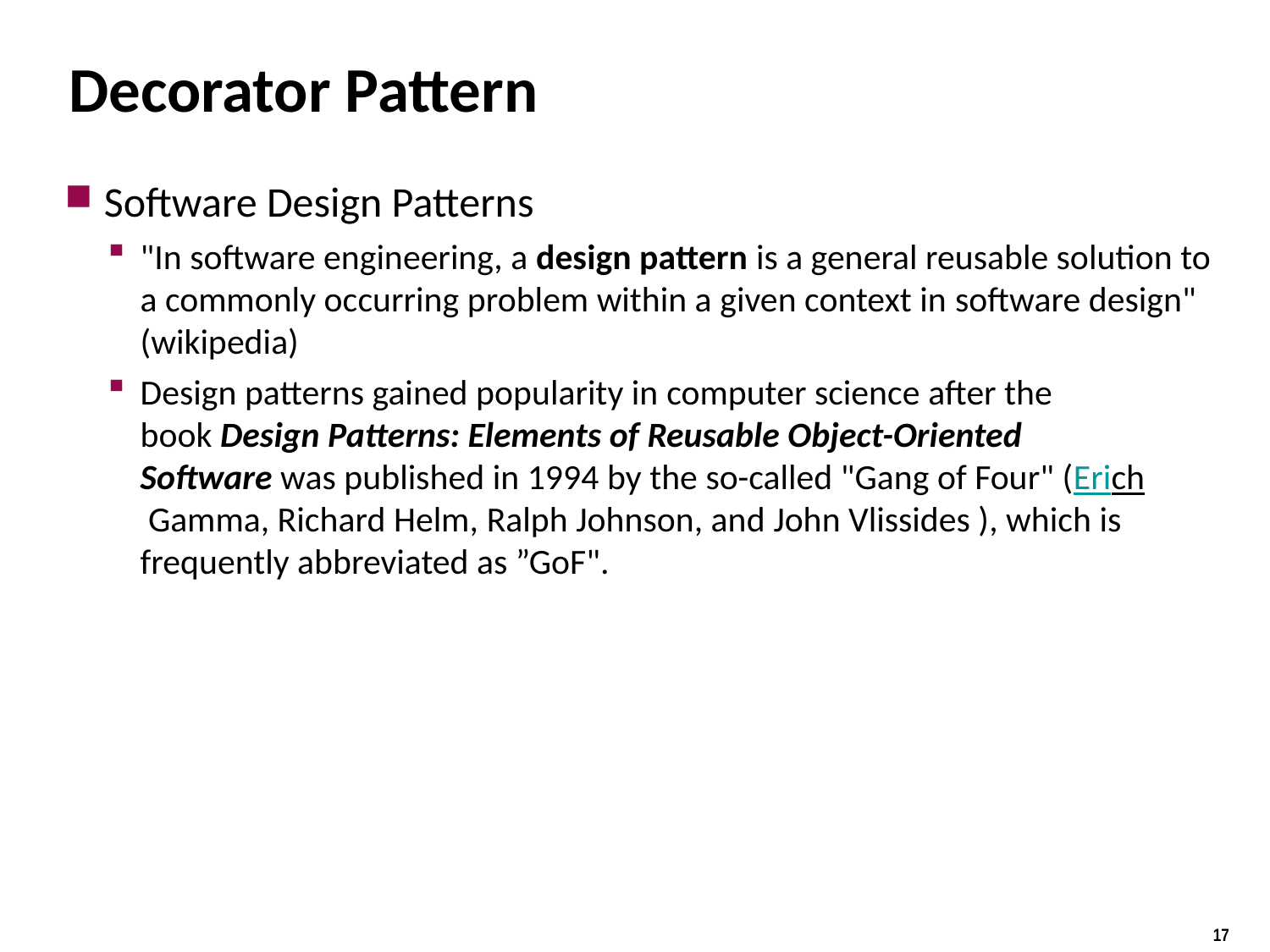

# Decorator Pattern
Software Design Patterns
"In software engineering, a design pattern is a general reusable solution to a commonly occurring problem within a given context in software design" (wikipedia)
Design patterns gained popularity in computer science after the book Design Patterns: Elements of Reusable Object-Oriented Software was published in 1994 by the so-called "Gang of Four" (Erich Gamma, Richard Helm, Ralph Johnson, and John Vlissides ), which is frequently abbreviated as ”GoF".